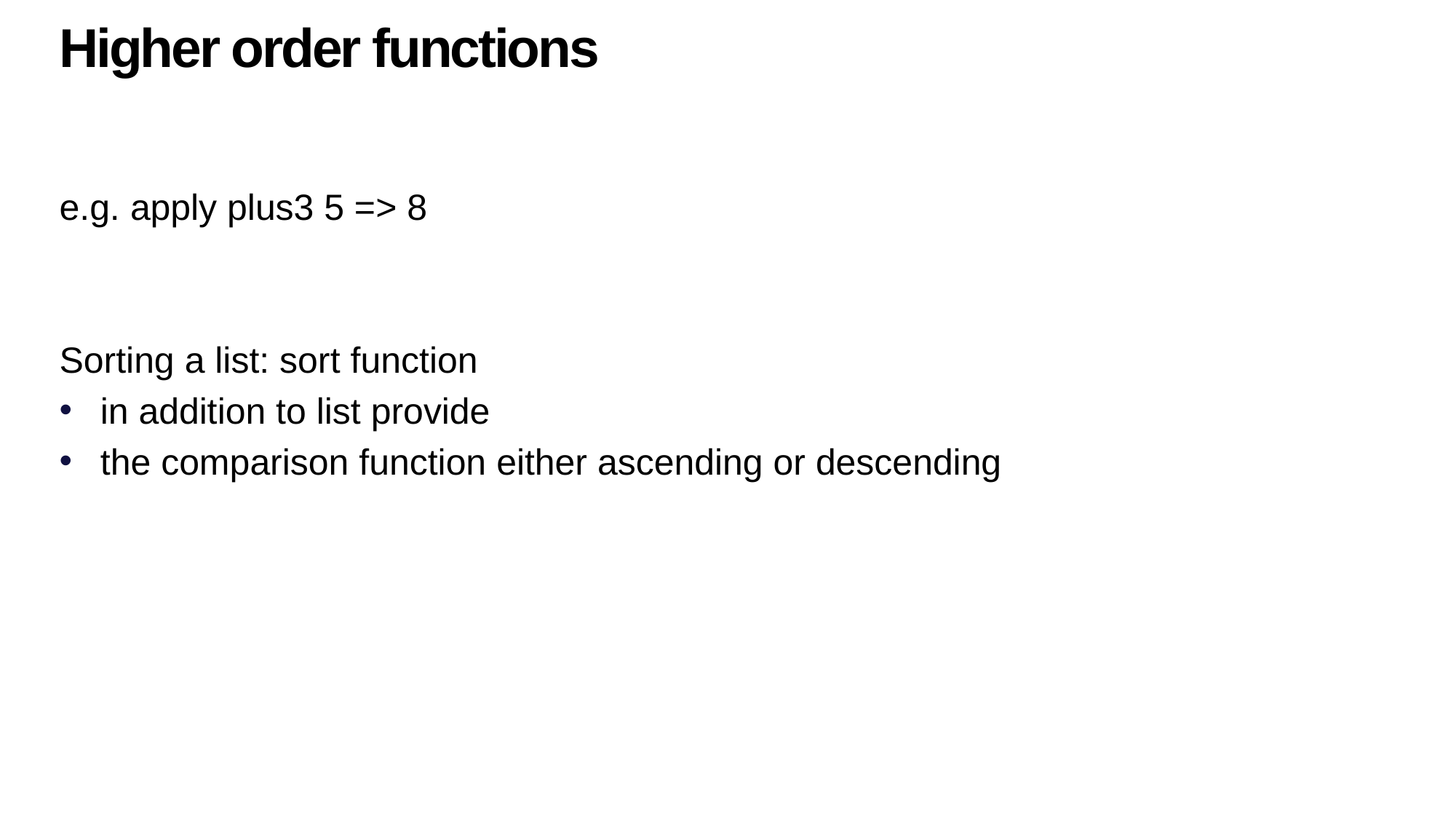

Higher order functions
e.g. apply plus3 5 => 8

Sorting a list: sort function
in addition to list provide
the comparison function either ascending or descending